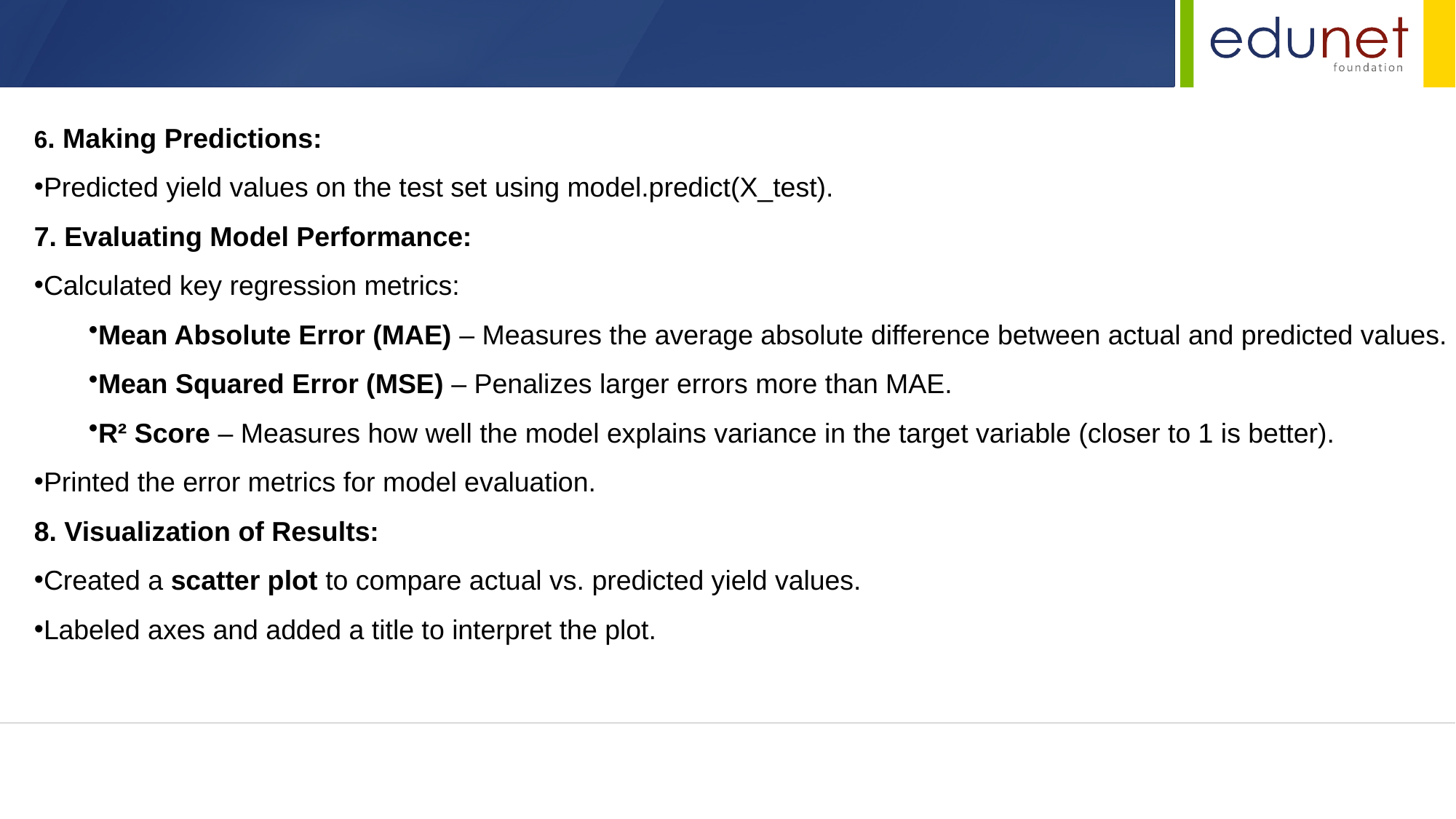

6. Making Predictions:
Predicted yield values on the test set using model.predict(X_test).
7. Evaluating Model Performance:
Calculated key regression metrics:
Mean Absolute Error (MAE) – Measures the average absolute difference between actual and predicted values.
Mean Squared Error (MSE) – Penalizes larger errors more than MAE.
R² Score – Measures how well the model explains variance in the target variable (closer to 1 is better).
Printed the error metrics for model evaluation.
8. Visualization of Results:
Created a scatter plot to compare actual vs. predicted yield values.
Labeled axes and added a title to interpret the plot.